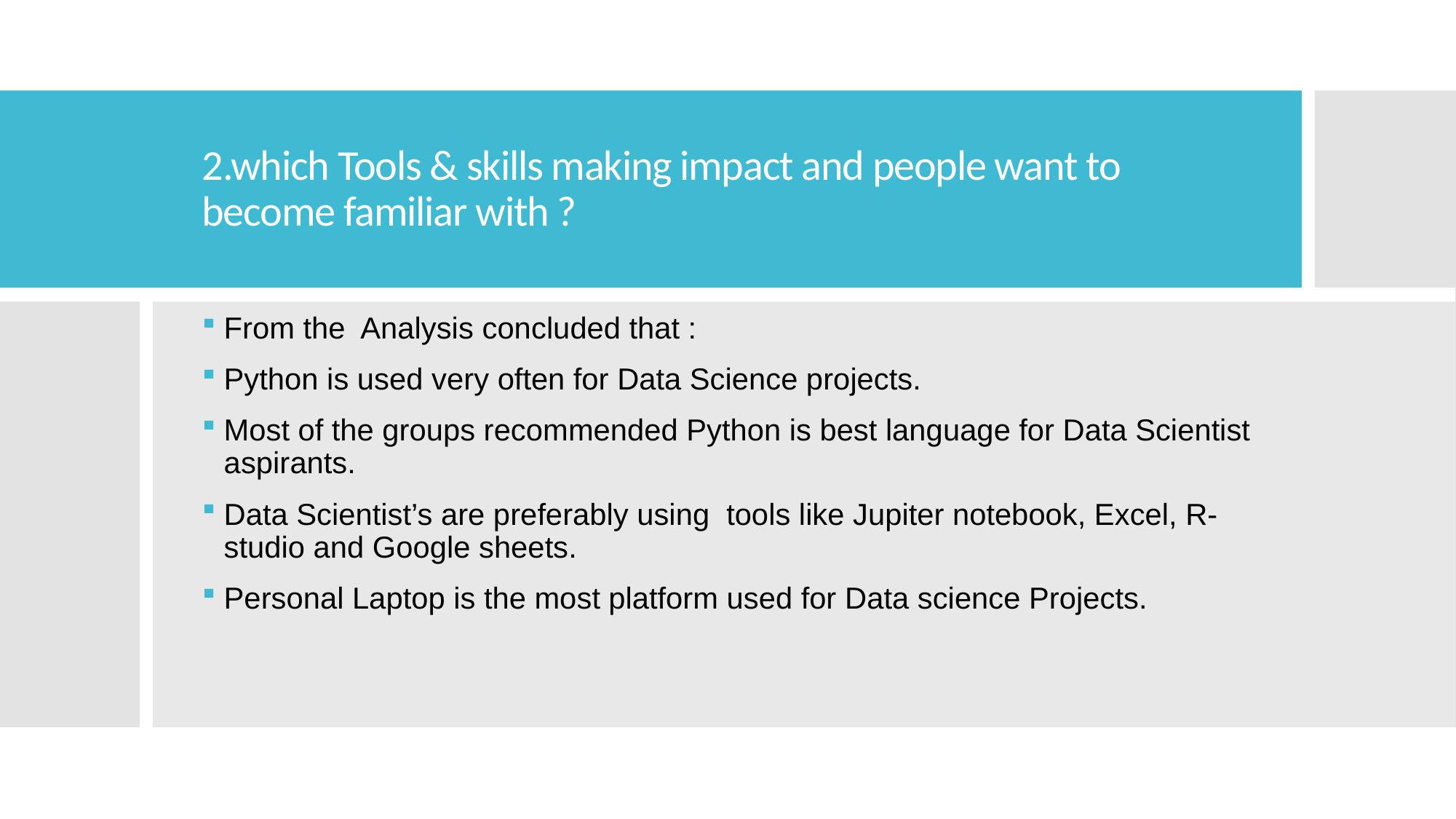

# 2.which Tools & skills making impact and people want to become familiar with ?

From the  Analysis concluded that :
Python is used very often for Data Science projects.
Most of the groups recommended Python is best language for Data Scientist aspirants.
Data Scientist’s are preferably using  tools like Jupiter notebook, Excel, R-studio and Google sheets.
Personal Laptop is the most platform used for Data science Projects.